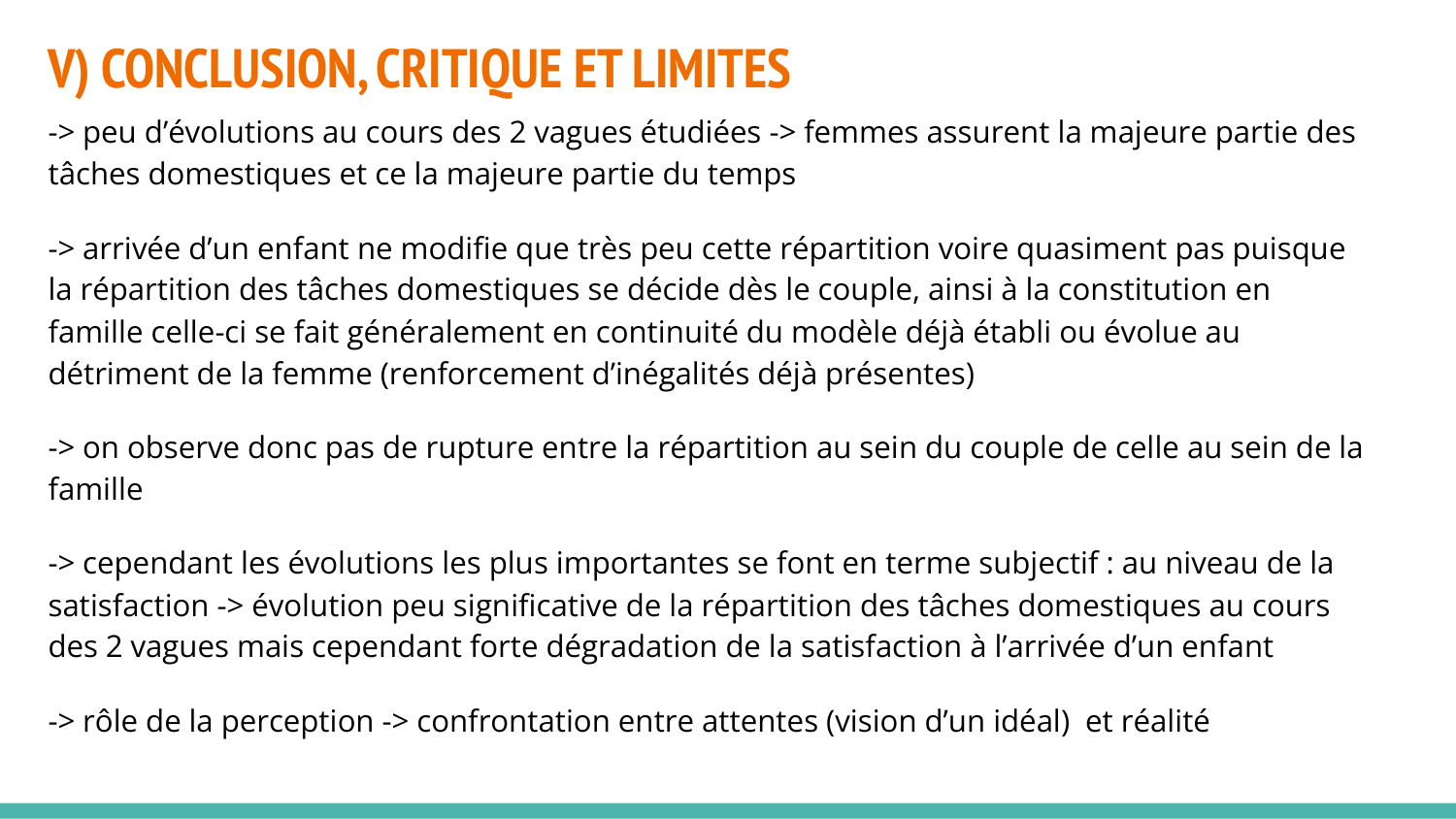

# V) CONCLUSION, CRITIQUE ET LIMITES
-> peu d’évolutions au cours des 2 vagues étudiées -> femmes assurent la majeure partie des tâches domestiques et ce la majeure partie du temps
-> arrivée d’un enfant ne modifie que très peu cette répartition voire quasiment pas puisque la répartition des tâches domestiques se décide dès le couple, ainsi à la constitution en famille celle-ci se fait généralement en continuité du modèle déjà établi ou évolue au détriment de la femme (renforcement d’inégalités déjà présentes)
-> on observe donc pas de rupture entre la répartition au sein du couple de celle au sein de la famille
-> cependant les évolutions les plus importantes se font en terme subjectif : au niveau de la satisfaction -> évolution peu significative de la répartition des tâches domestiques au cours des 2 vagues mais cependant forte dégradation de la satisfaction à l’arrivée d’un enfant
-> rôle de la perception -> confrontation entre attentes (vision d’un idéal)  et réalité